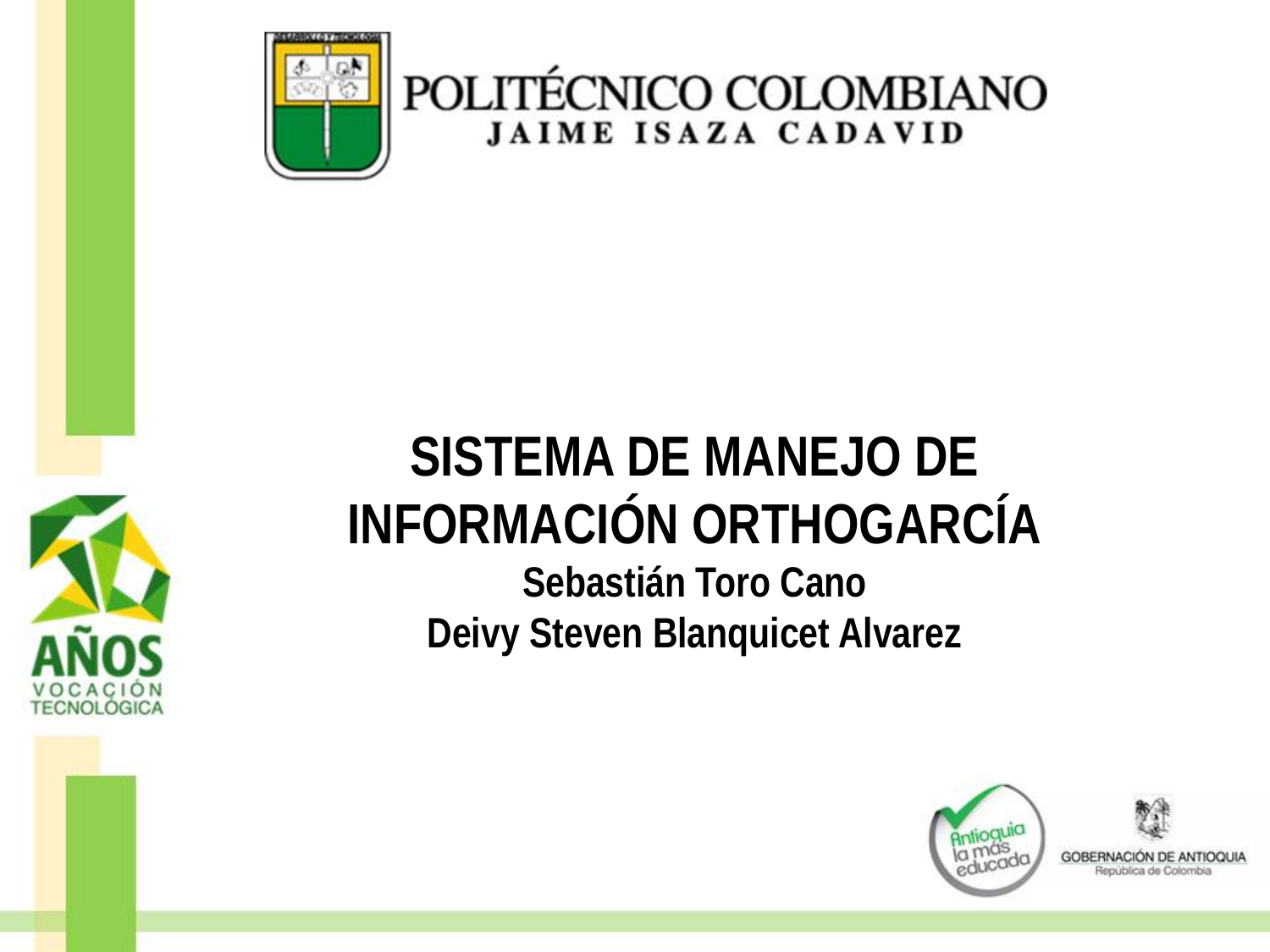

SISTEMA DE MANEJO DE INFORMACIÓN ORTHOGARCÍA
Sebastián Toro Cano
Deivy Steven Blanquicet Alvarez